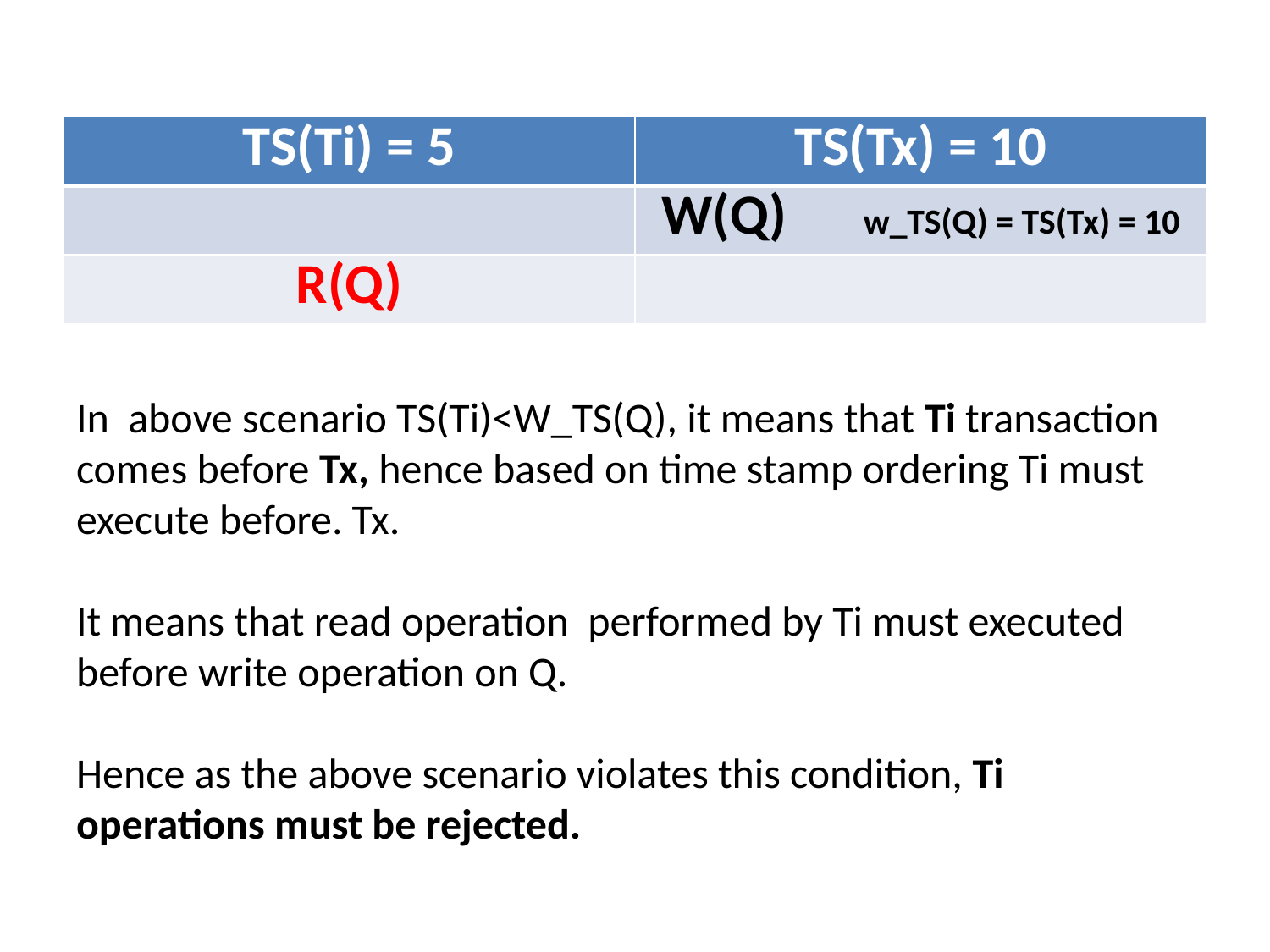

| TS(Ti) = 5 | TS(Tx) = 10 |
| --- | --- |
|  | W(Q) w\_TS(Q) = TS(Tx) = 10 |
| R(Q) |  |
# In  above scenario TS(Ti)<W_TS(Q), it means that Ti transaction comes before Tx, hence based on time stamp ordering Ti must  execute before. Tx. It means that read operation  performed by Ti must executed before write operation on Q. Hence as the above scenario violates this condition, Ti operations must be rejected.